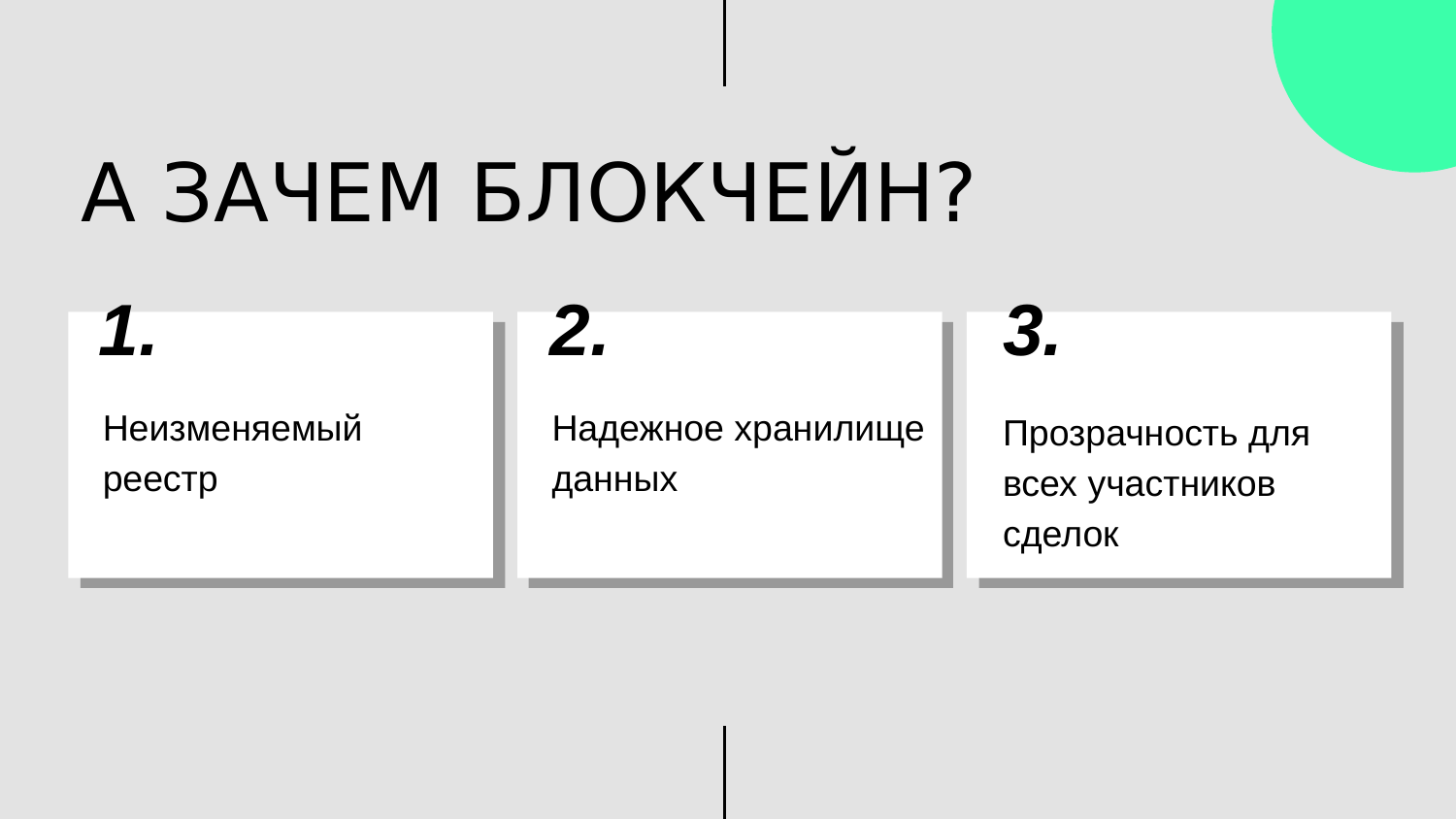

А ЗАЧЕМ БЛОКЧЕЙН?
1.
2.
3.

Прозрачность для всех участников сделок

Неизменяемый реестр
Надежное хранилище данных